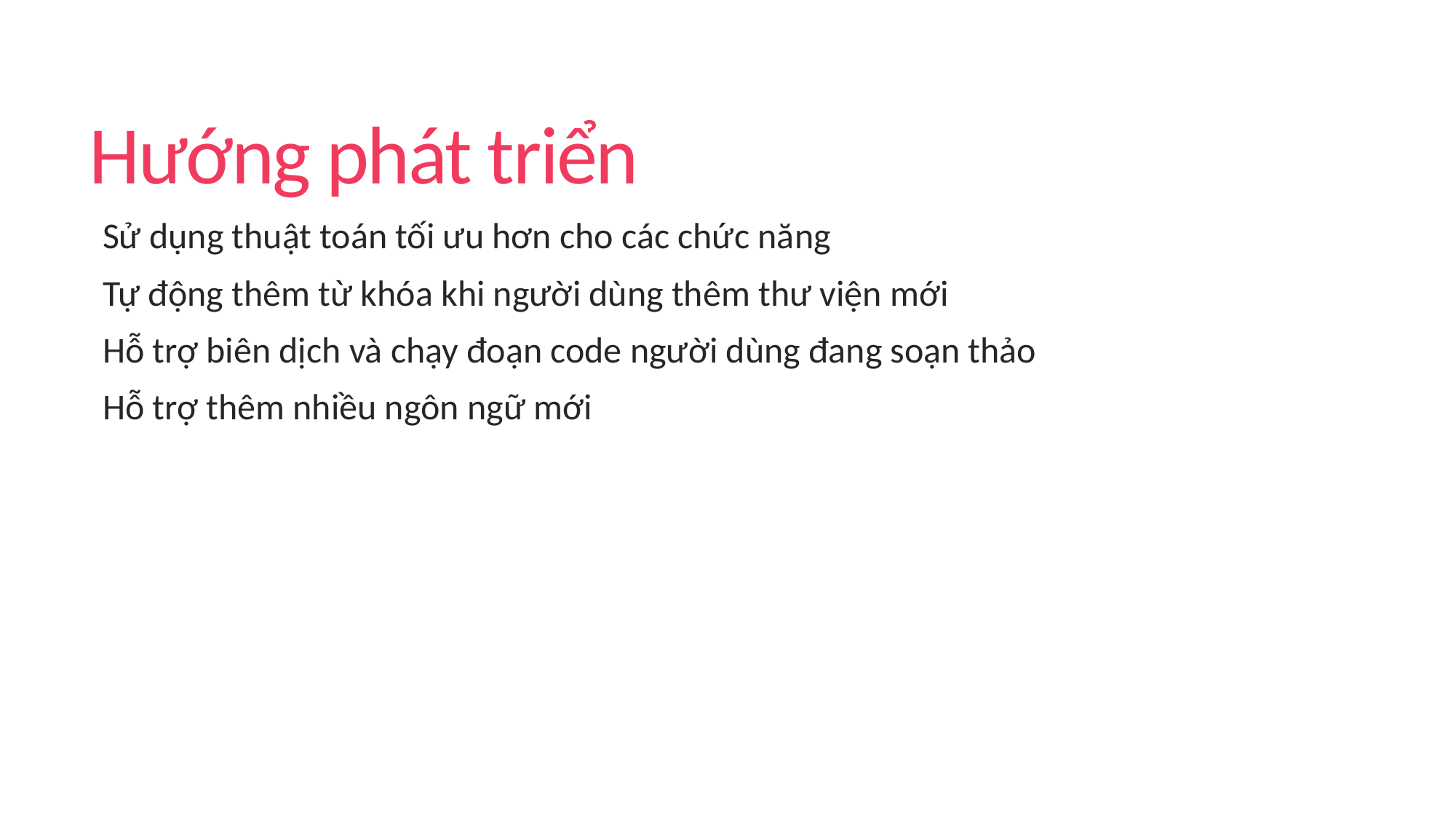

# Hướng phát triển
Sử dụng thuật toán tối ưu hơn cho các chức năng
Tự động thêm từ khóa khi người dùng thêm thư viện mới
Hỗ trợ biên dịch và chạy đoạn code người dùng đang soạn thảo
Hỗ trợ thêm nhiều ngôn ngữ mới